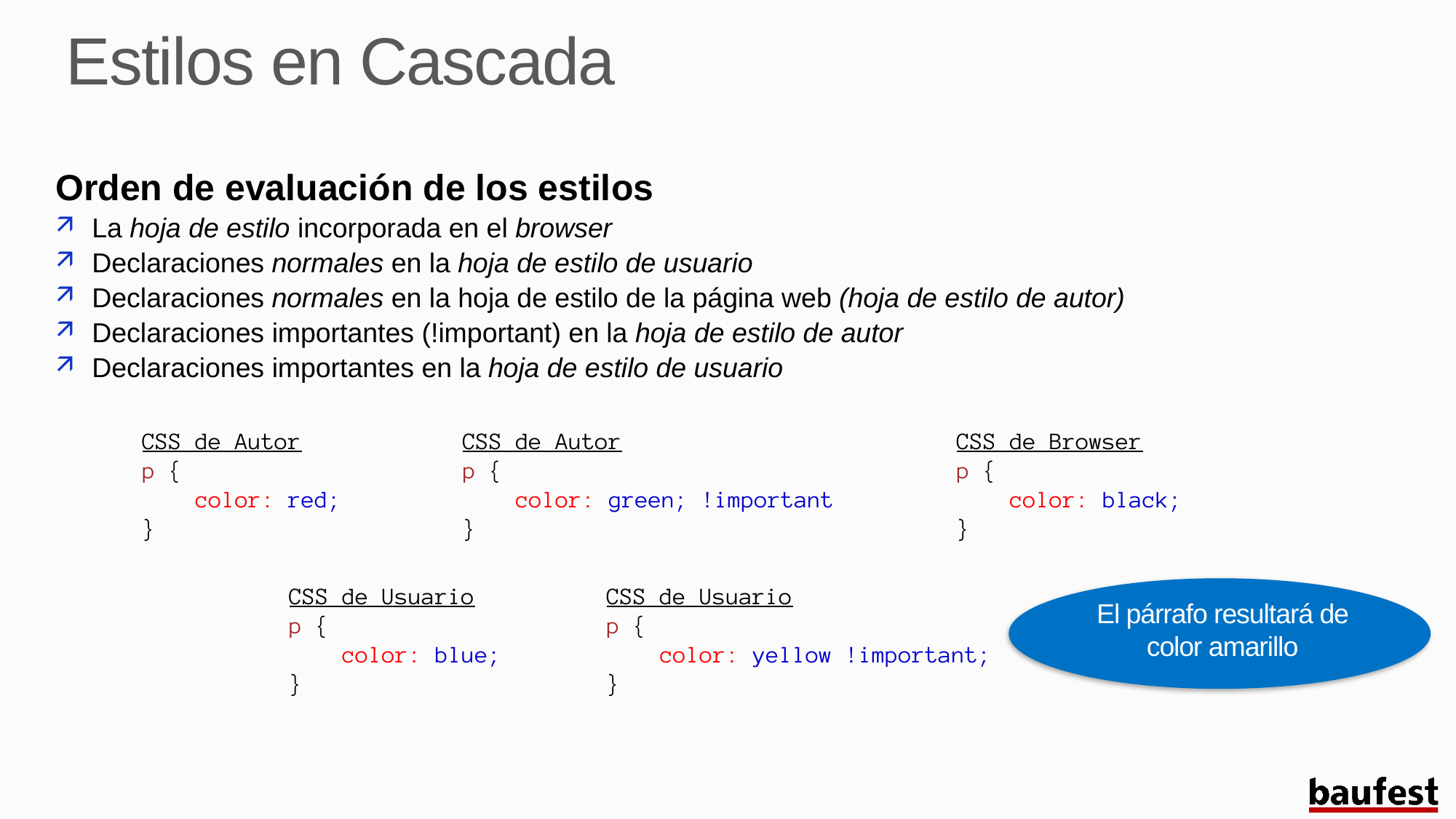

# Estilos en Cascada
Orden de evaluación de los estilos
La hoja de estilo incorporada en el browser
Declaraciones normales en la hoja de estilo de usuario
Declaraciones normales en la hoja de estilo de la página web (hoja de estilo de autor)
Declaraciones importantes (!important) en la hoja de estilo de autor
Declaraciones importantes en la hoja de estilo de usuario

CSS de Autor
p {
    color: red;
}
CSS de Autor
p {
    color: green; !important
}
CSS de Browser
p {
    color: black;
}
El párrafo resultará de color amarillo
CSS de Usuario
p {
    color: blue;
}
CSS de Usuario
p {
    color: yellow !important;
}